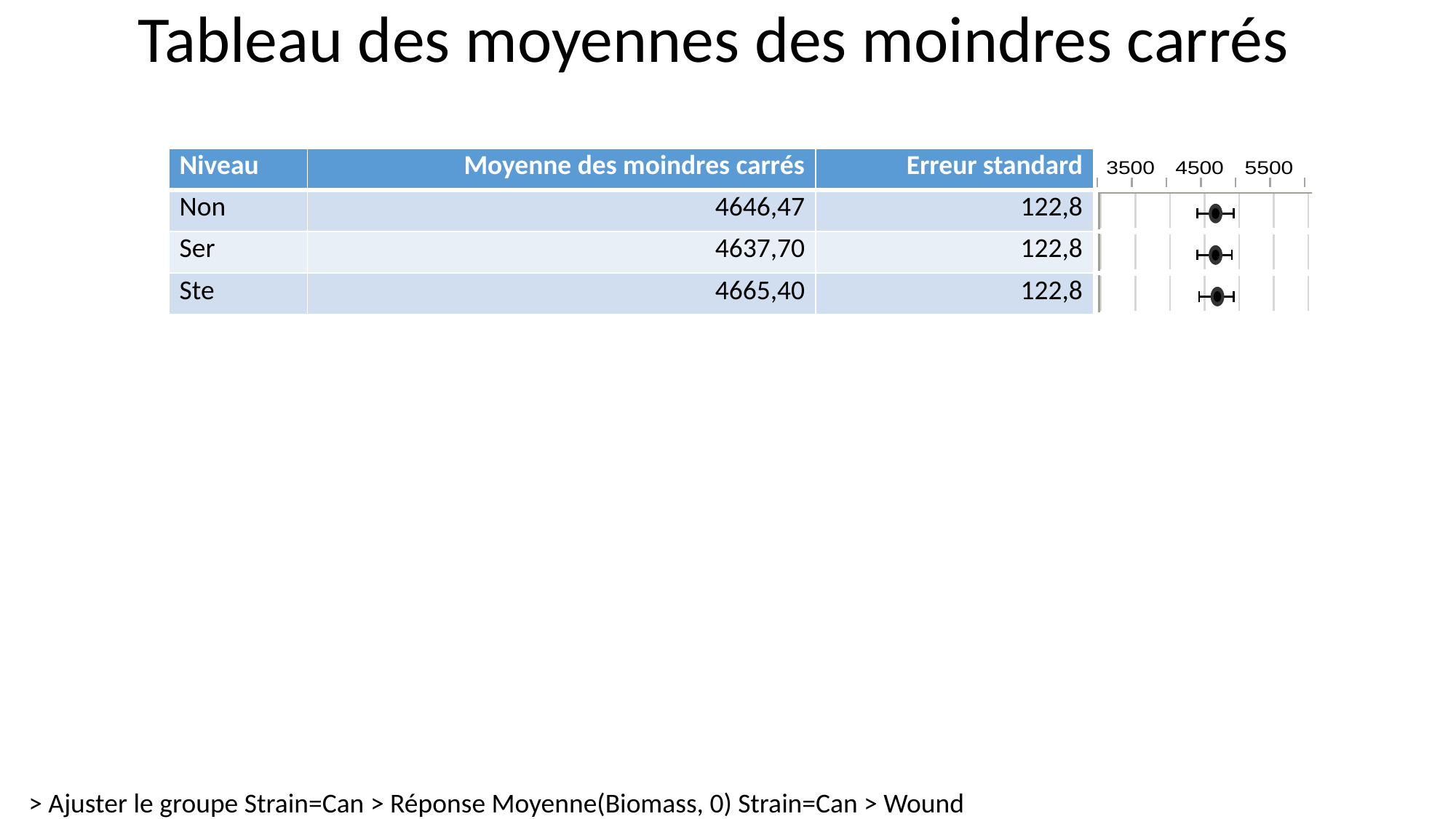

# Tableau des moyennes des moindres carrés
| Niveau | Moyenne des moindres carrés | Erreur standard |  |
| --- | --- | --- | --- |
| Non | 4646,47 | 122,8 |  |
| Ser | 4637,70 | 122,8 |  |
| Ste | 4665,40 | 122,8 |  |
> Ajuster le groupe Strain=Can > Réponse Moyenne(Biomass, 0) Strain=Can > Wound